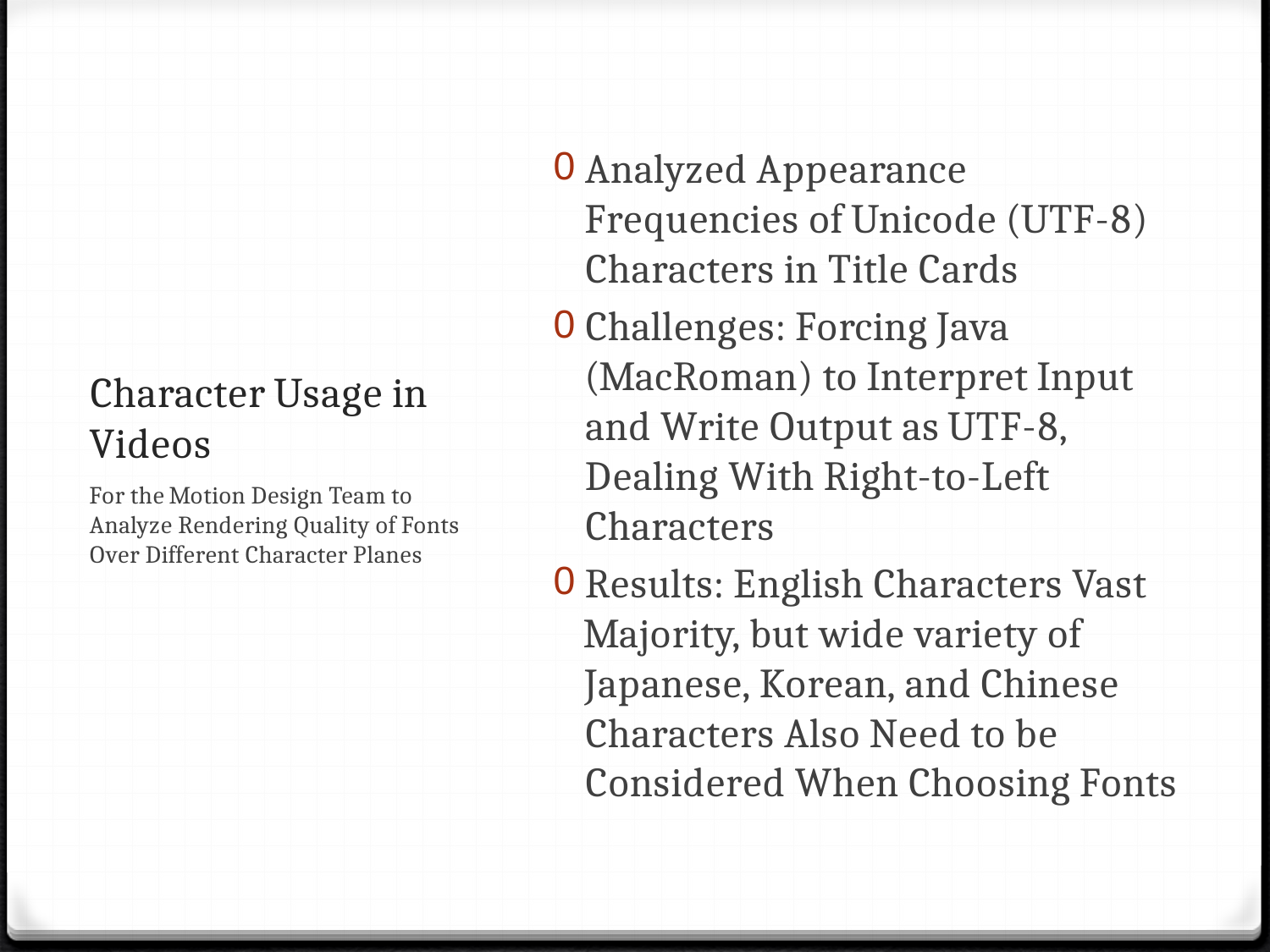

Analyzed Appearance Frequencies of Unicode (UTF-8) Characters in Title Cards
Challenges: Forcing Java (MacRoman) to Interpret Input and Write Output as UTF-8, Dealing With Right-to-Left Characters
Results: English Characters Vast Majority, but wide variety of Japanese, Korean, and Chinese Characters Also Need to be Considered When Choosing Fonts
# Character Usage in Videos
For the Motion Design Team to Analyze Rendering Quality of Fonts Over Different Character Planes